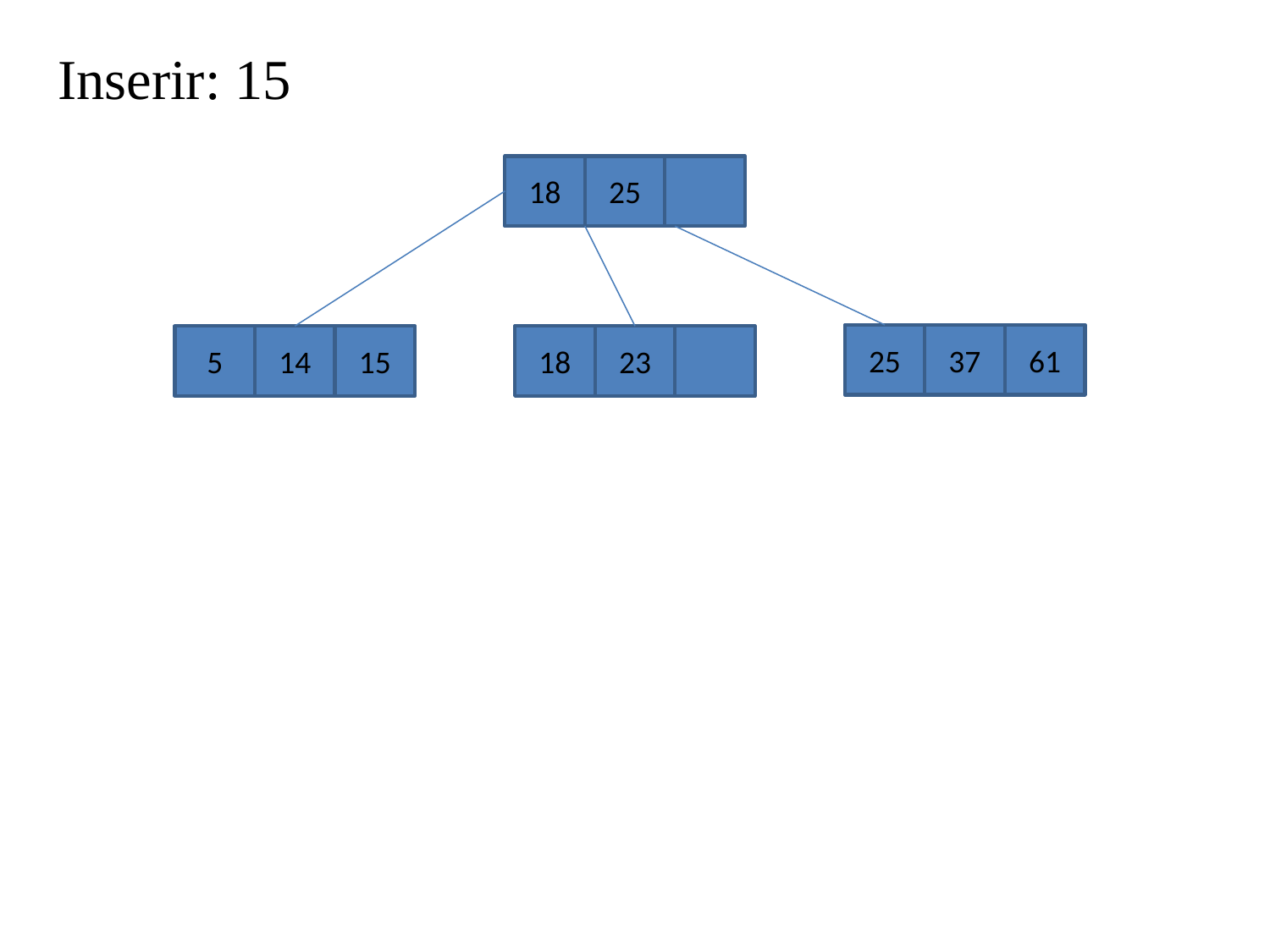

Inserir: 15
18
25

25
37
61
5
14
15
18
23